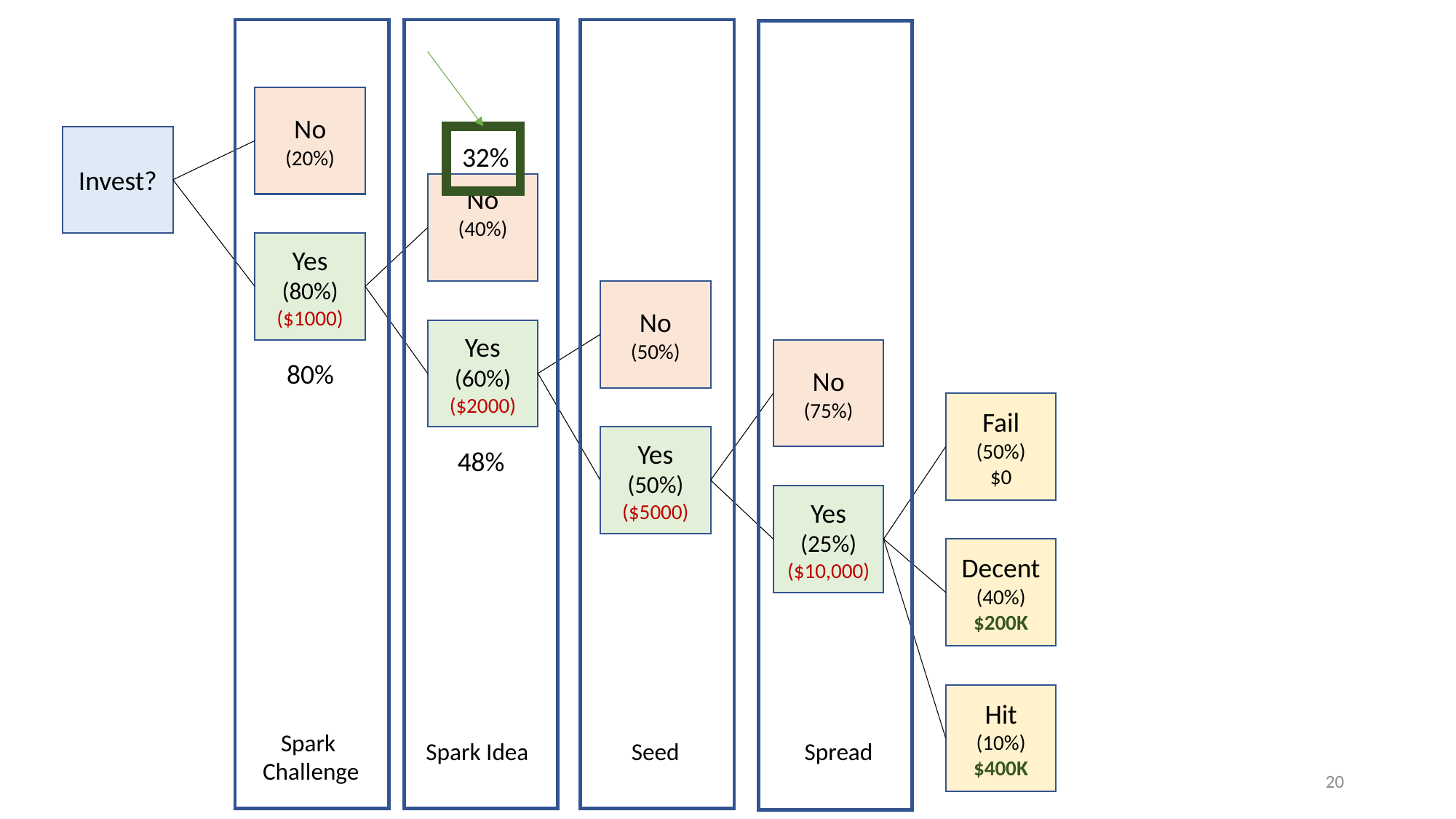

# Even deeper breakdown of iNet investments and portfolio returns

v

No
(20%)
Invest?

32%
No
(40%)

Yes (80%)
($1000)
No
(50%)
Yes
(60%)
($2000)
No
(75%)
80%
Fail
(50%)
$0
Yes
(50%)
($5000)
48%
Yes
(25%)
($10,000)
Decent
(40%)
$200K
Hit
(10%)
$400K
Spark
Challenge
Seed
Spread
Spark Idea
20